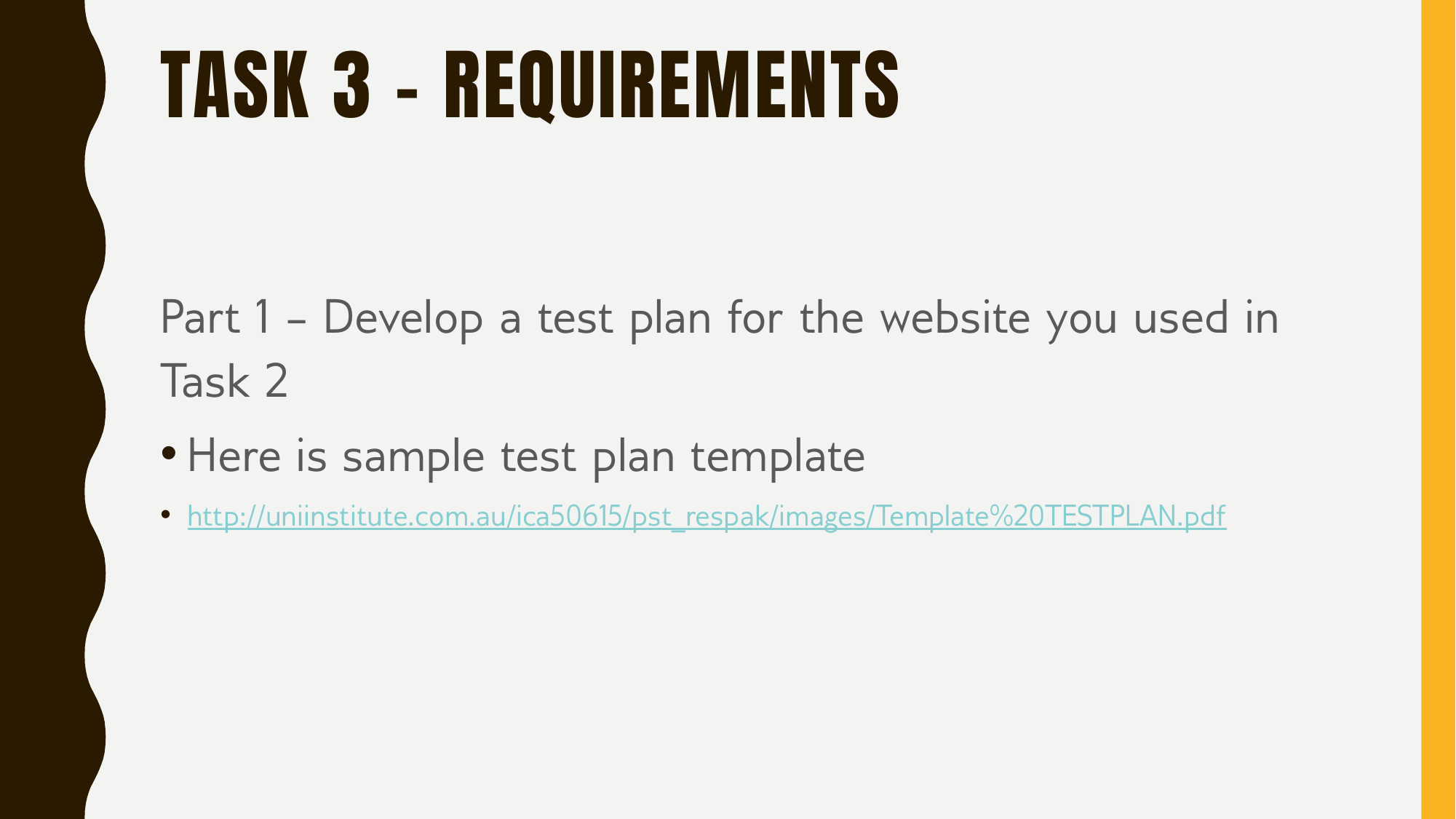

# TASK 3 – REQUIREMENTs
Part 1 – Develop a test plan for the website you used in Task 2
Here is sample test plan template
http://uniinstitute.com.au/ica50615/pst_respak/images/Template%20TESTPLAN.pdf